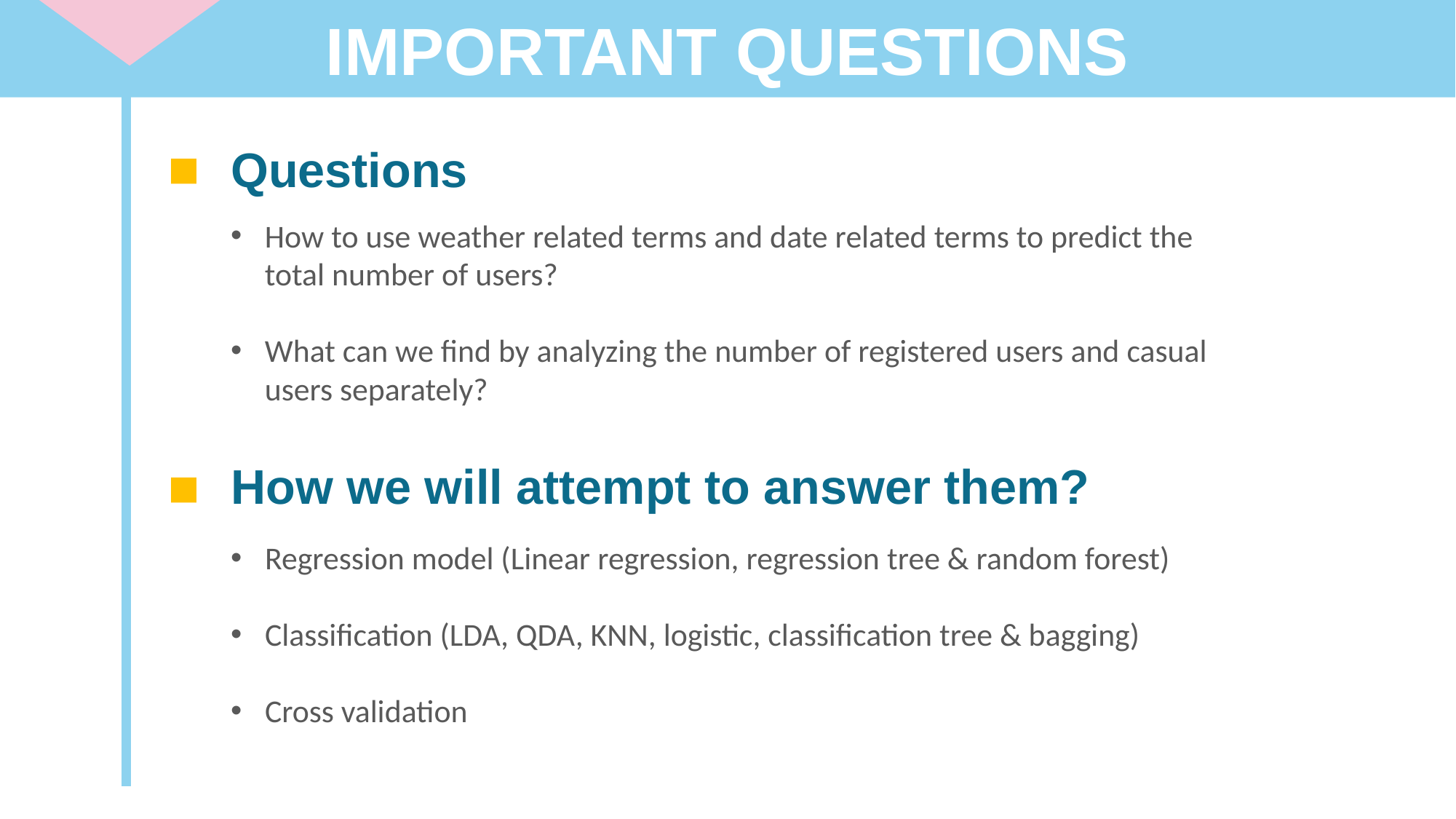

IMPORTANT QUESTIONS

CLASSIFICATION OF SHOPPING DATA
Questions

How to use weather related terms and date related terms to predict the total number of users?

What can we find by analyzing the number of registered users and casual users separately?

How we will attempt to answer them?
Regression model (Linear regression, regression tree & random forest)

Classification (LDA, QDA, KNN, logistic, classification tree & bagging)

Cross validation